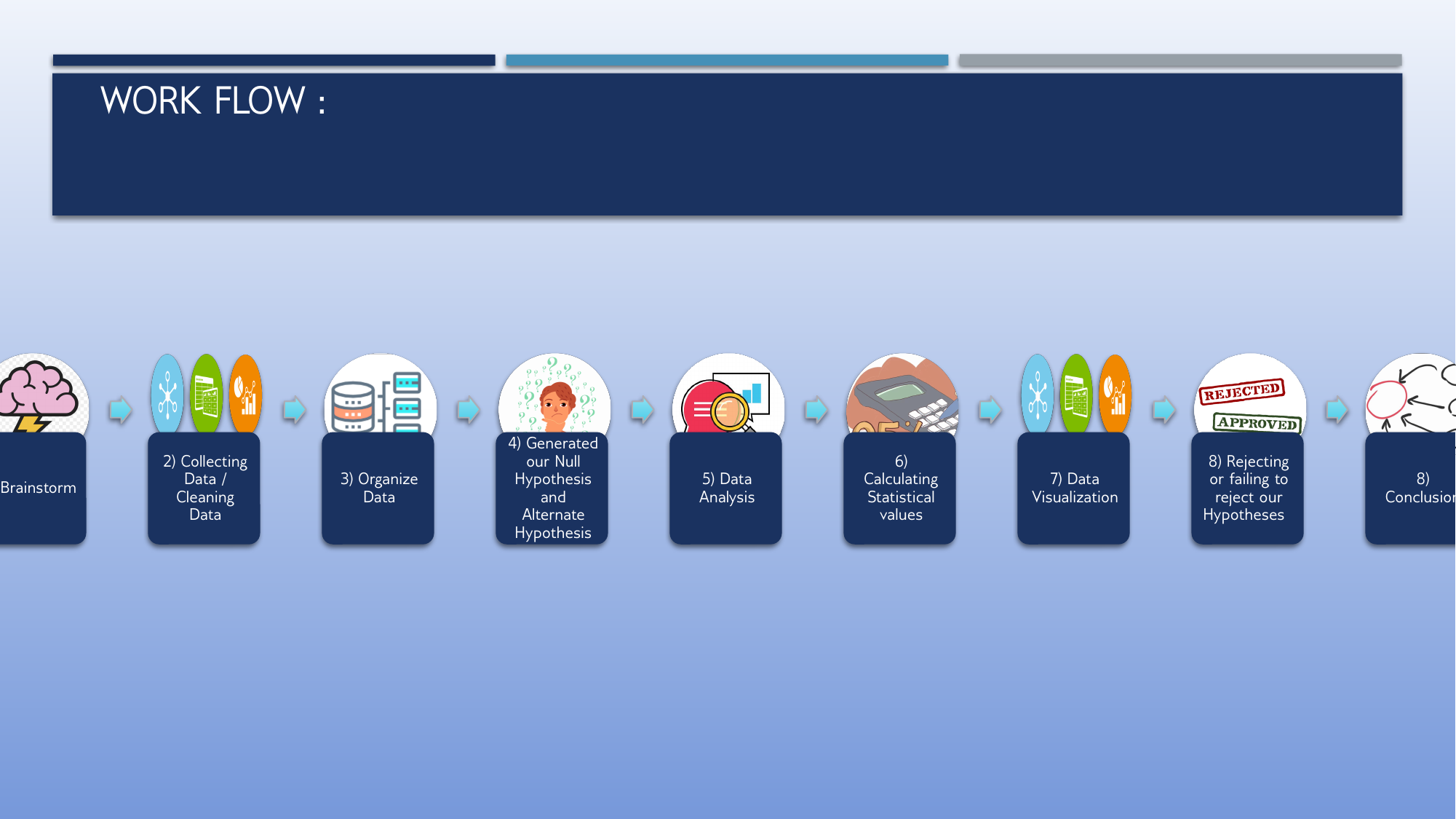

1) Brainstorm

2) Collecting Data / Cleaning Data

3) Organize Data

4) Generated our Null Hypothesis and Alternate Hypothesis

5) Data Analysis

6) Calculating Statistical values

7) Data Visualization

8) Rejecting or failing to reject our Hypotheses

8) Conclusion
# Work Flow :